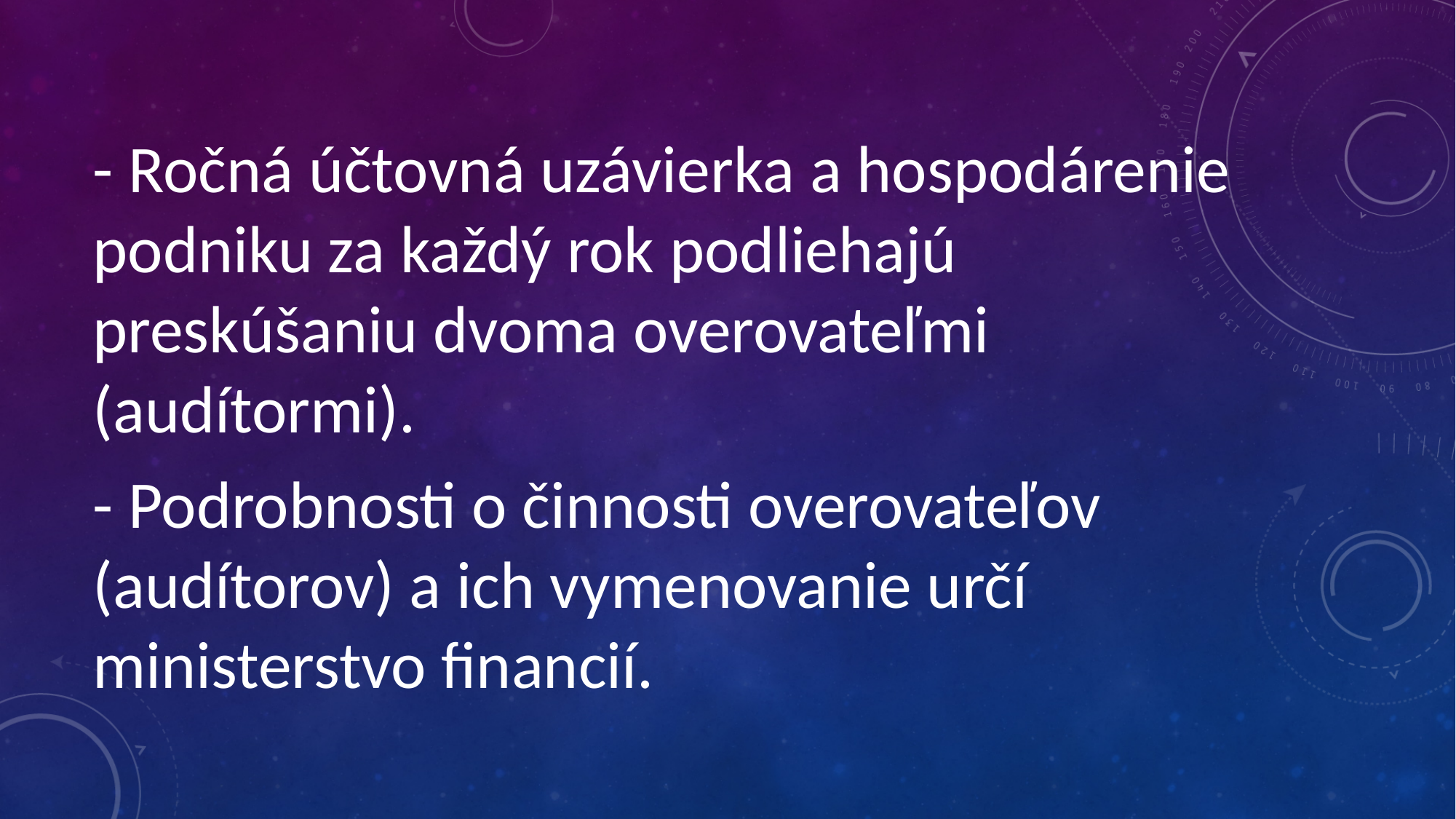

- Ročná účtovná uzávierka a hospodárenie podniku za každý rok podliehajú preskúšaniu dvoma overovateľmi (audítormi).
- Podrobnosti o činnosti overovateľov (audítorov) a ich vymenovanie určí ministerstvo financií.